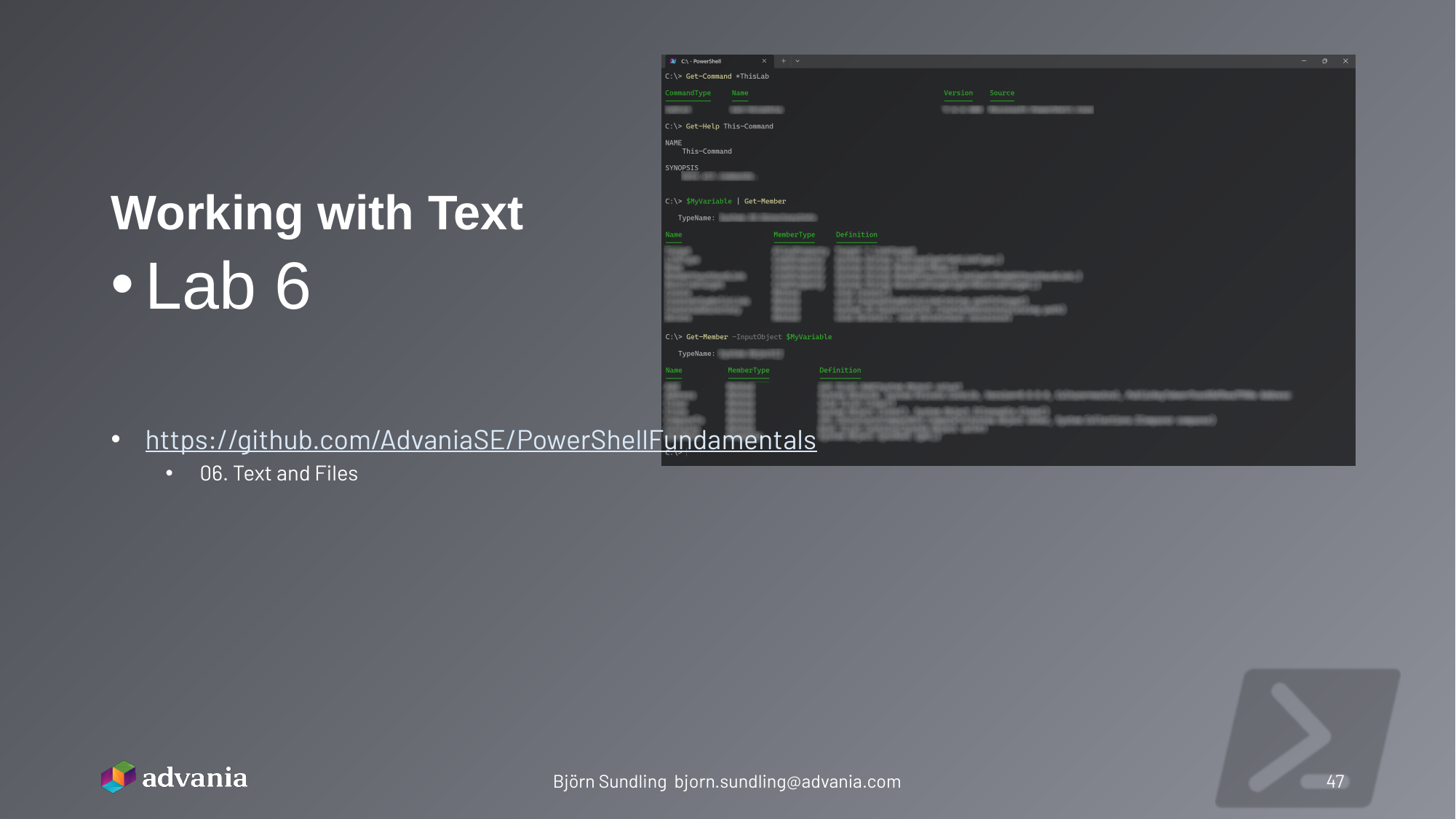

# Working with Text
Lab 6

https://github.com/AdvaniaSE/PowerShellFundamentals
06. Text and Files
Björn Sundling  bjorn.sundling@advania.com
47